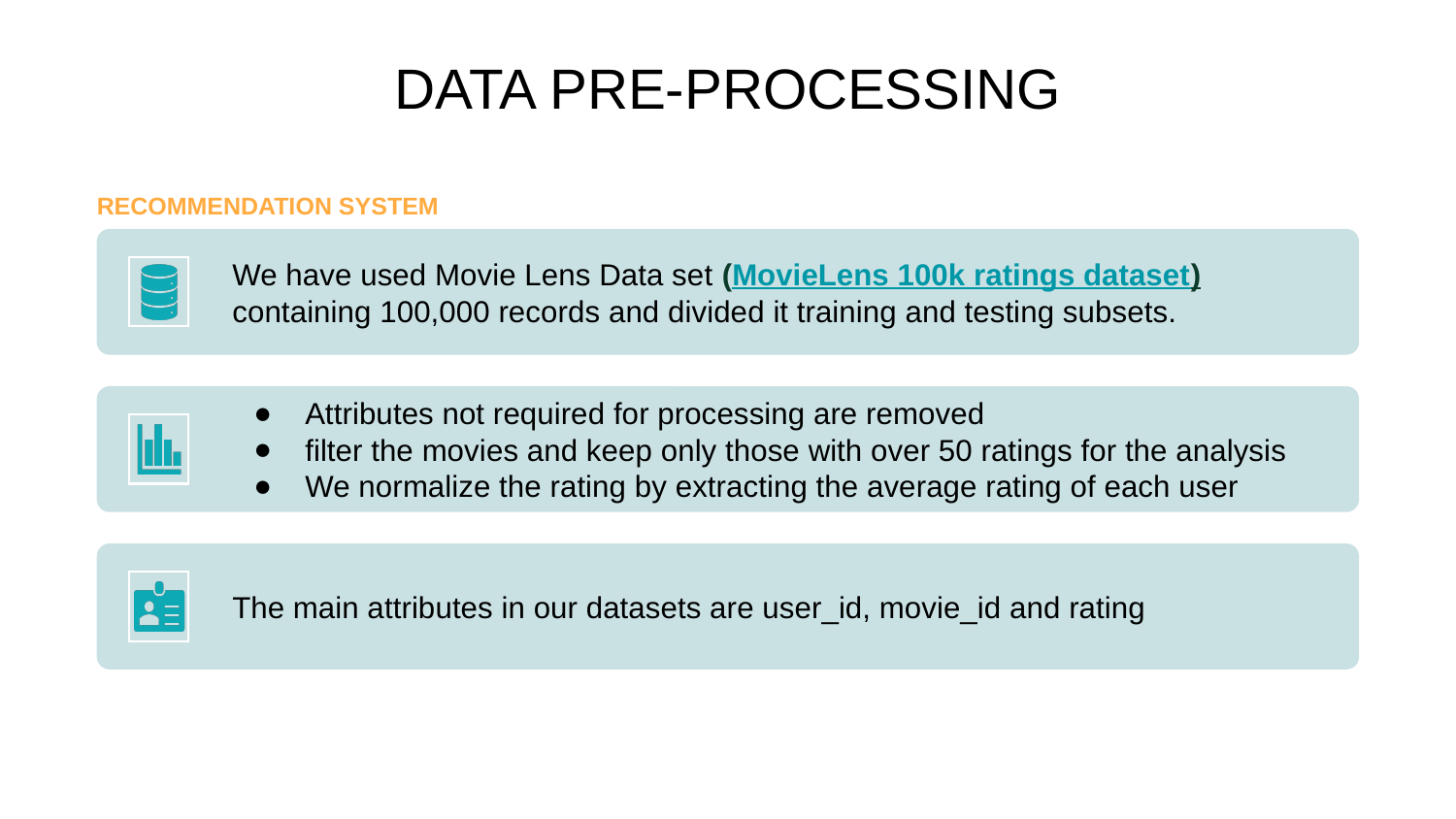

# DATA PRE-PROCESSING
RECOMMENDATION SYSTEM

We have used Movie Lens Data set (MovieLens 100k ratings dataset) containing 100,000 records and divided it training and testing subsets.

Attributes not required for processing are removed
filter the movies and keep only those with over 50 ratings for the analysis
We normalize the rating by extracting the average rating of each user

The main attributes in our datasets are user_id, movie_id and rating